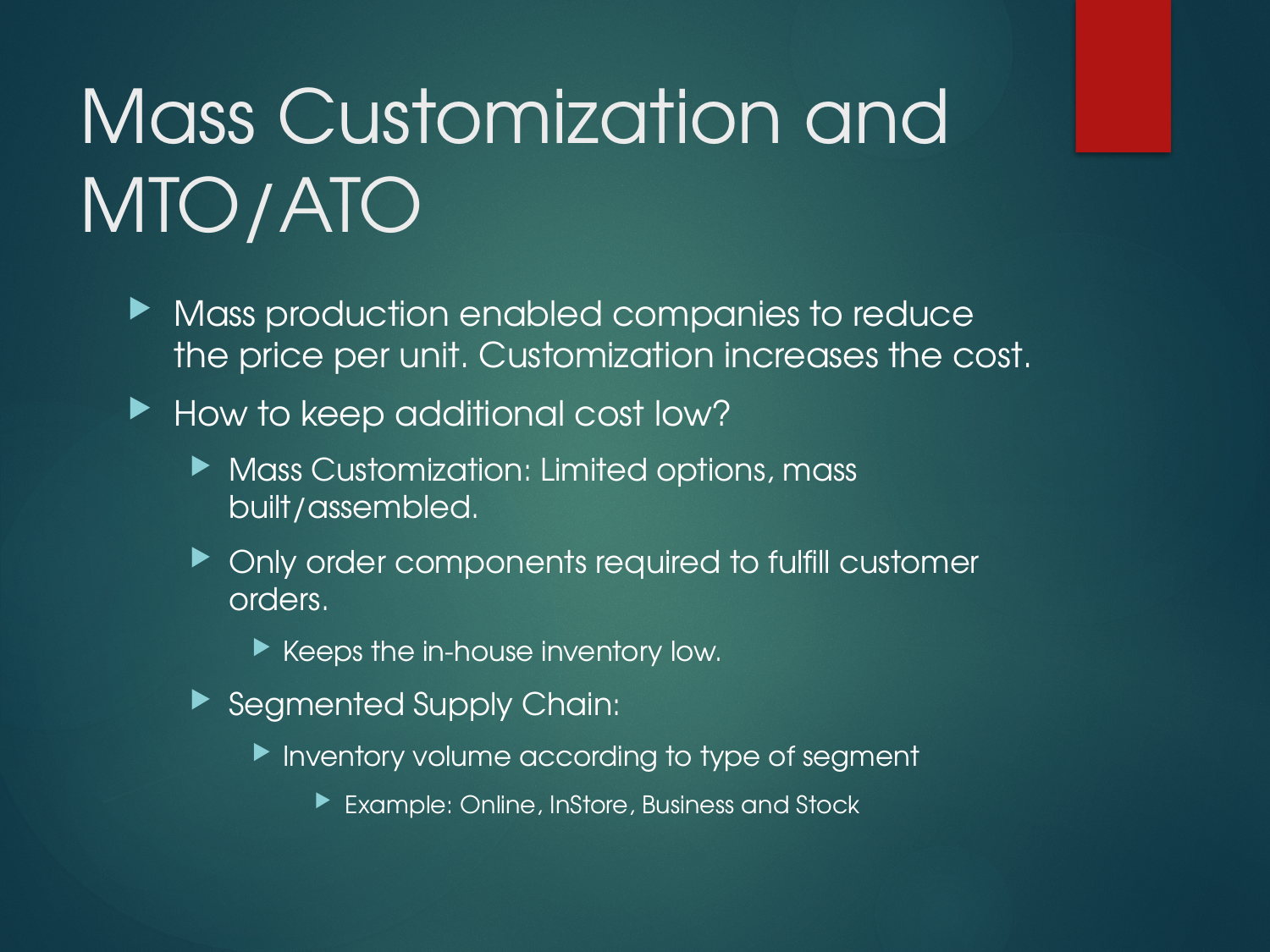

# Mass Customization and MTO/ATO
Mass production enabled companies to reduce the price per unit. Customization increases the cost.
How to keep additional cost low?
Mass Customization: Limited options, mass built/assembled.
Only order components required to fulfill customer orders.
Keeps the in-house inventory low.
Segmented Supply Chain:
Inventory volume according to type of segment
Example: Online, InStore, Business and Stock